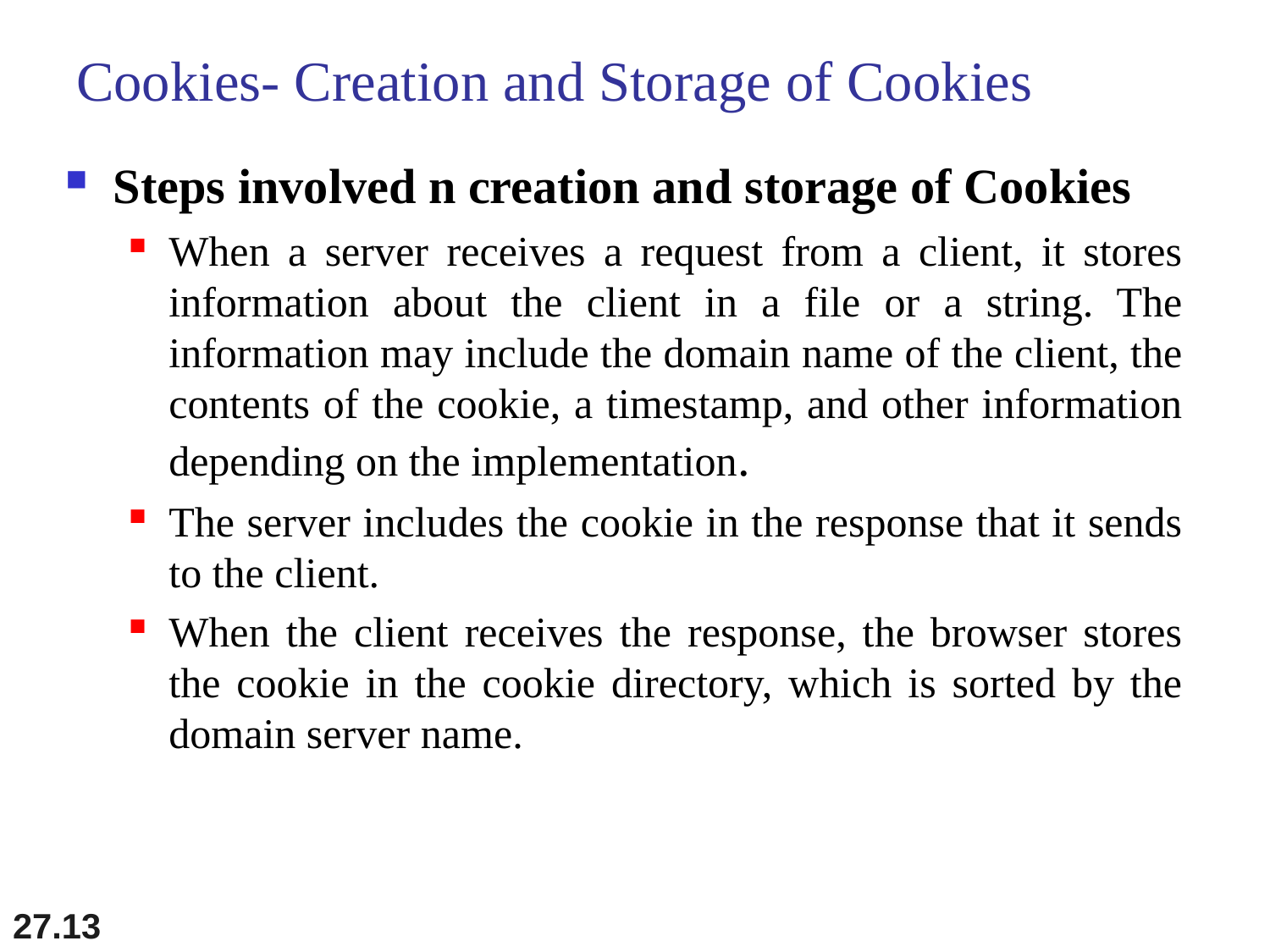

# Cookies- Creation and Storage of Cookies
Steps involved n creation and storage of Cookies
When a server receives a request from a client, it stores information about the client in a file or a string. The information may include the domain name of the client, the contents of the cookie, a timestamp, and other information depending on the implementation.
The server includes the cookie in the response that it sends to the client.
When the client receives the response, the browser stores the cookie in the cookie directory, which is sorted by the domain server name.
27.13